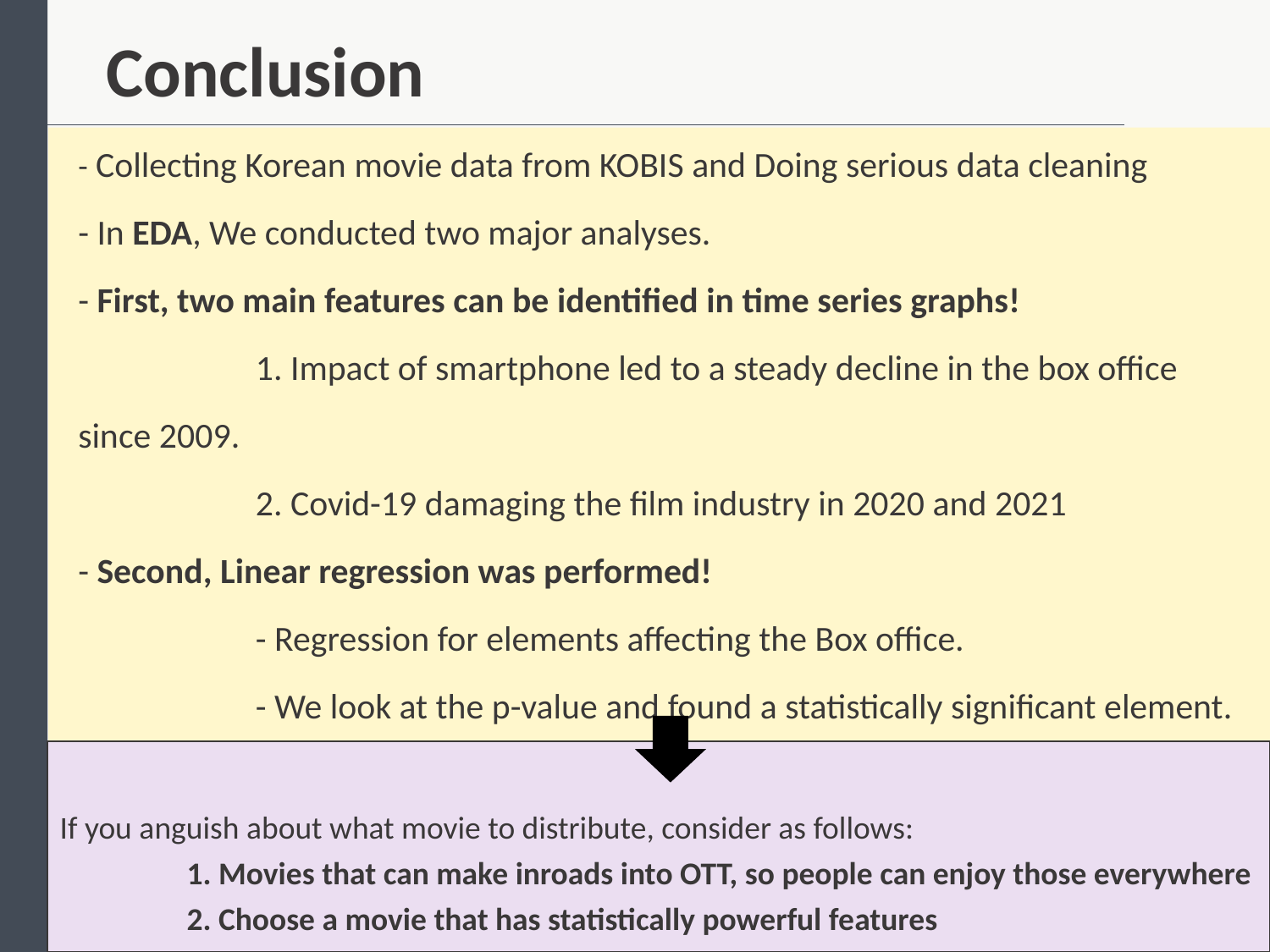

Conclusion

- Collecting Korean movie data from KOBIS and Doing serious data cleaning
- In EDA, We conducted two major analyses.
- First, two main features can be identified in time series graphs!
	1. Impact of smartphone led to a steady decline in the box office 	since 2009.
	2. Covid-19 damaging the film industry in 2020 and 2021
- Second, Linear regression was performed!
	- Regression for elements affecting the Box office.
	- We look at the p-value and found a statistically significant element.

If you anguish about what movie to distribute, consider as follows:
	1. Movies that can make inroads into OTT, so people can enjoy those everywhere
	2. Choose a movie that has statistically powerful features